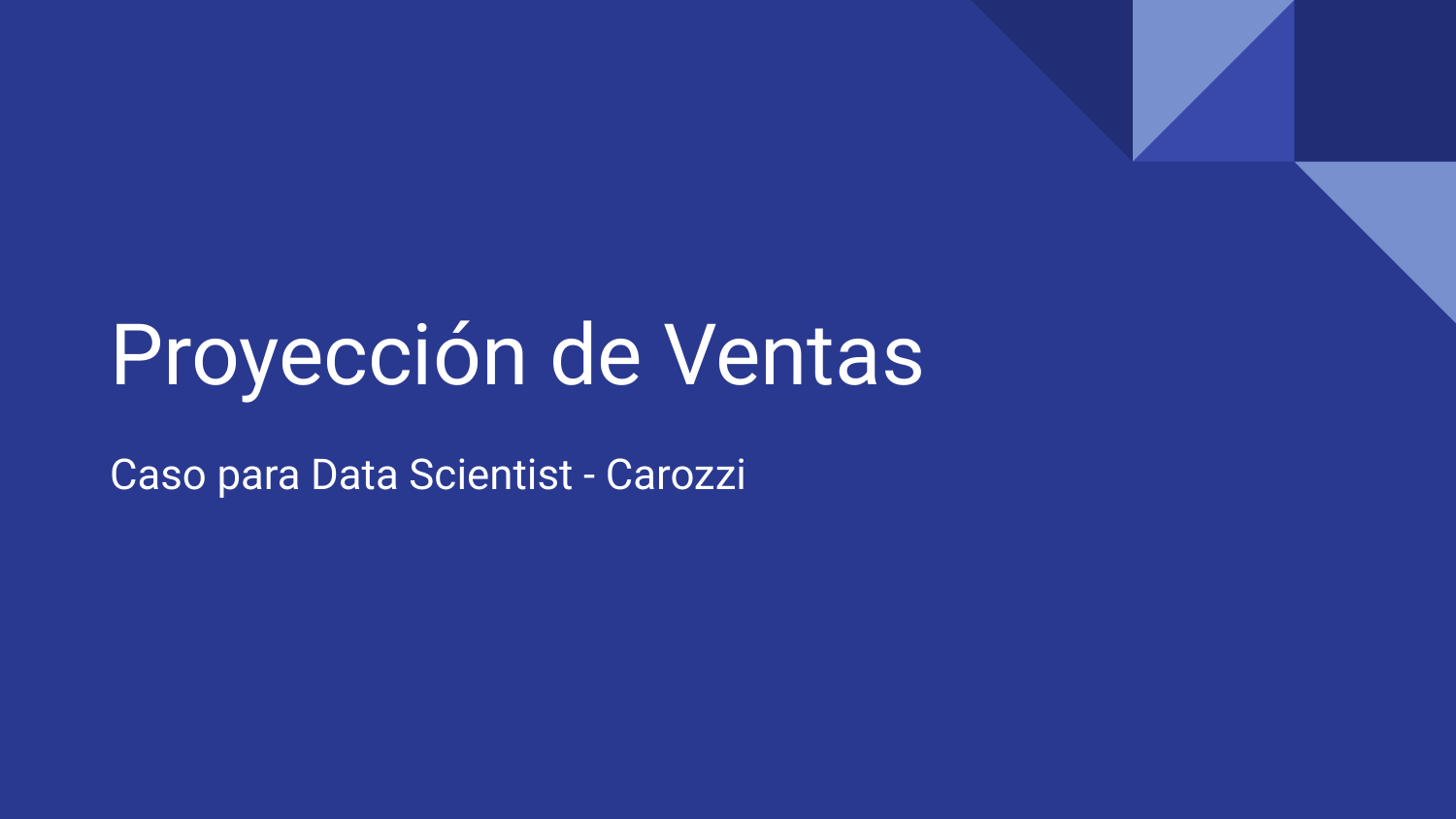

# Proyección de Ventas
Caso para Data Scientist - Carozzi